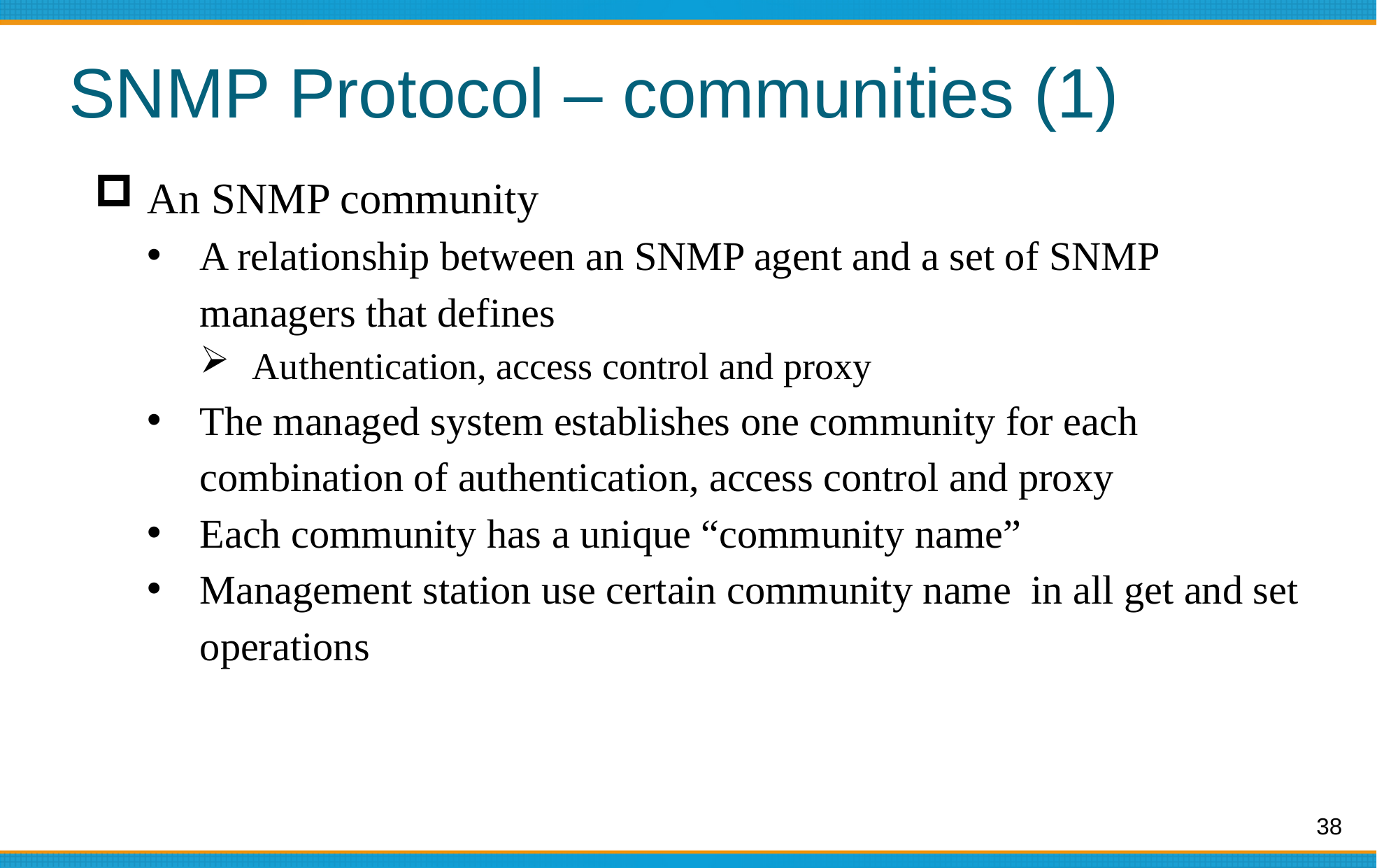

# SNMP Protocol – communities (1)
An SNMP community
A relationship between an SNMP agent and a set of SNMP managers that defines
Authentication, access control and proxy
The managed system establishes one community for each combination of authentication, access control and proxy
Each community has a unique “community name”
Management station use certain community name  in all get and set operations
38